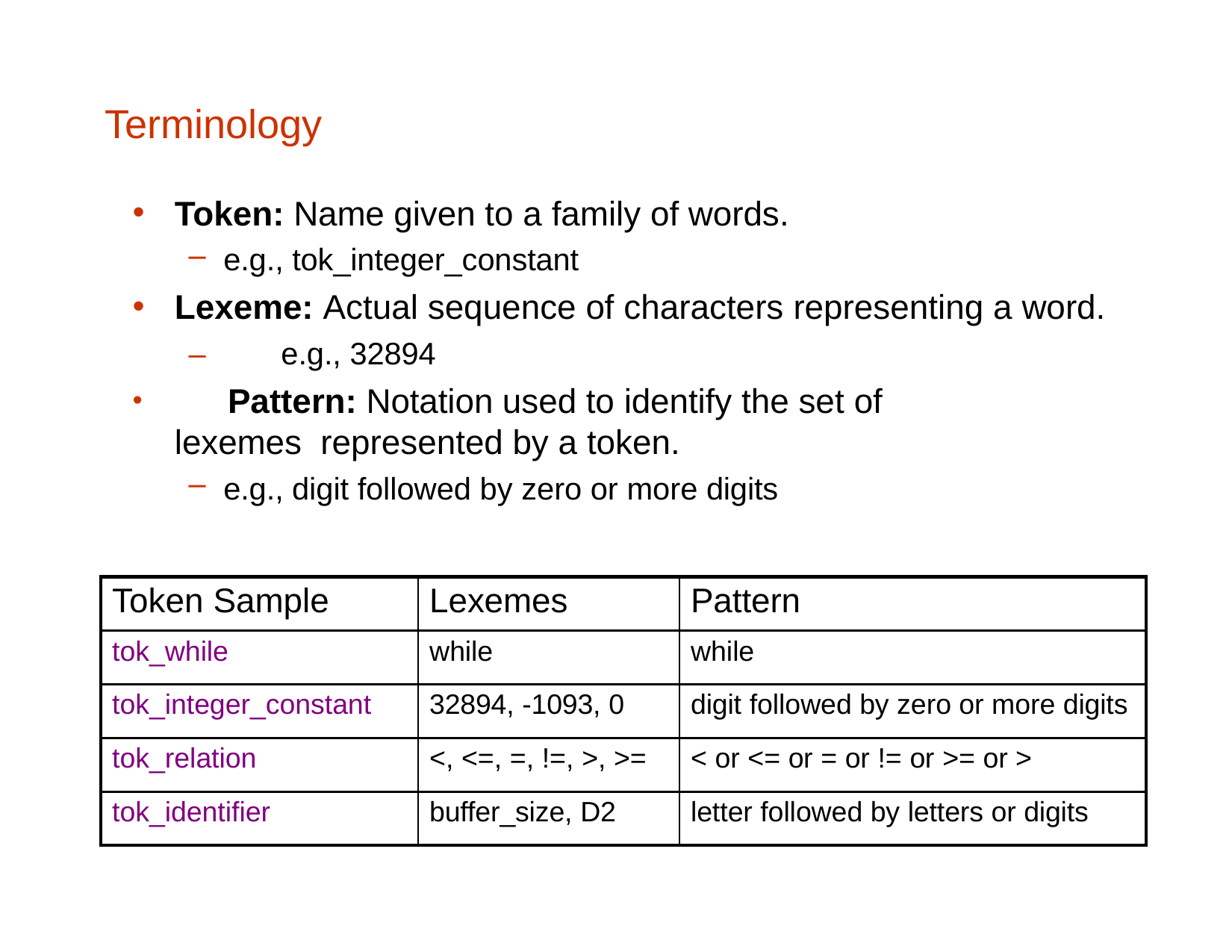

# Terminology
Token: Name given to a family of words.
e.g., tok_integer_constant
Lexeme: Actual sequence of characters representing a word.
–	e.g., 32894
	Pattern: Notation used to identify the set of lexemes  represented by a token.
e.g., digit followed by zero or more digits
| Token Sample | Lexemes | Pattern |
| --- | --- | --- |
| tok\_while | while | while |
| tok\_integer\_constant | 32894, -1093, 0 | digit followed by zero or more digits |
| tok\_relation | <, <=, =, !=, >, >= | < or <= or = or != or >= or > |
| tok\_identifier | buffer\_size, D2 | letter followed by letters or digits |